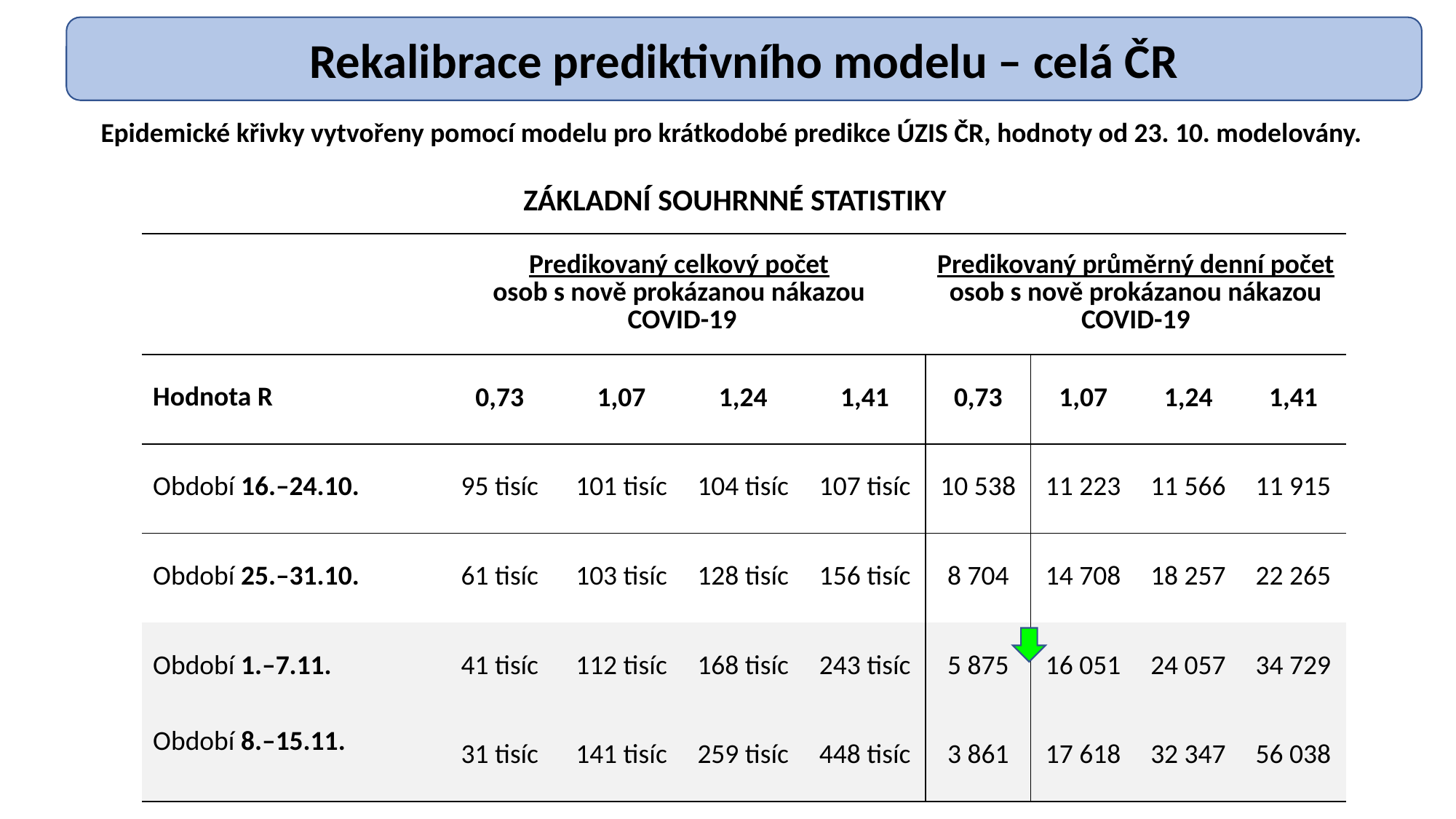

Rekalibrace prediktivního modelu – celá ČR
Epidemické křivky vytvořeny pomocí modelu pro krátkodobé predikce ÚZIS ČR, hodnoty od 23. 10. modelovány.

ZÁKLADNÍ SOUHRNNÉ STATISTIKY
|  | Predikovaný celkový počet osob s nově prokázanou nákazou COVID-19 |  |  |  | Predikovaný průměrný denní počet osob s nově prokázanou nákazou COVID-19 |  |  |  |
| --- | --- | --- | --- | --- | --- | --- | --- | --- |
| Hodnota R | 0,73 | 1,07 | 1,24 | 1,41 | 0,73 | 1,07 | 1,24 | 1,41 |
| Období 16.–24.10. | 95 tisíc | 101 tisíc | 104 tisíc | 107 tisíc | 10 538 | 11 223 | 11 566 | 11 915 |
| Období 25.–31.10. | 61 tisíc | 103 tisíc | 128 tisíc | 156 tisíc | 8 704 | 14 708 | 18 257 | 22 265 |
| Období 1.–7.11. | 41 tisíc | 112 tisíc | 168 tisíc | 243 tisíc | 5 875 | 16 051 | 24 057 | 34 729 |
| Období 8.–15.11. | 31 tisíc | 141 tisíc | 259 tisíc | 448 tisíc | 3 861 | 17 618 | 32 347 | 56 038 |